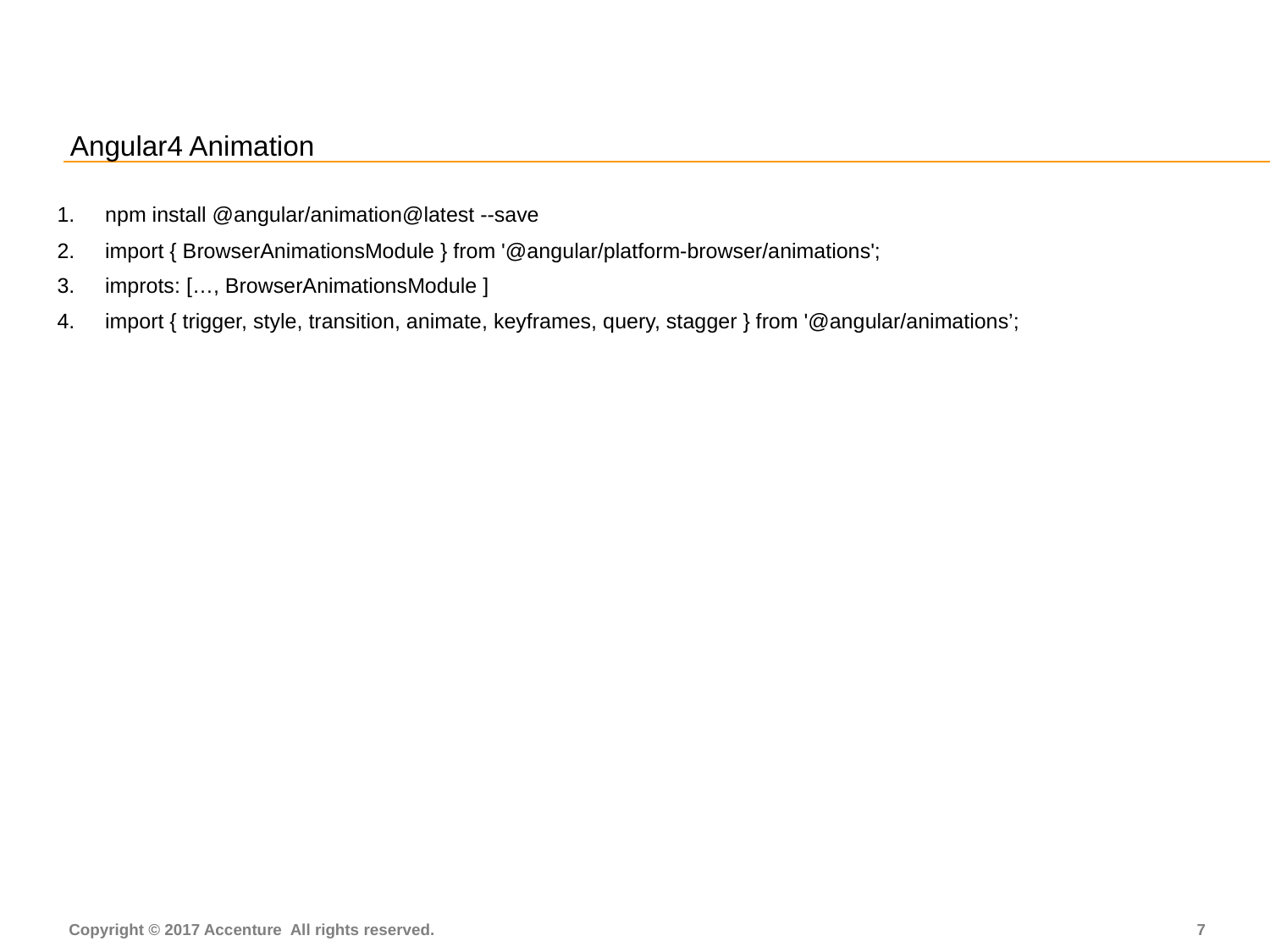

# Angular4 Animation
| npm install @angular/animation@latest --save import { BrowserAnimationsModule } from '@angular/platform-browser/animations'; improts: […, BrowserAnimationsModule ] import { trigger, style, transition, animate, keyframes, query, stagger } from '@angular/animations’; |
| --- |
7
Copyright © 2017 Accenture  All rights reserved.